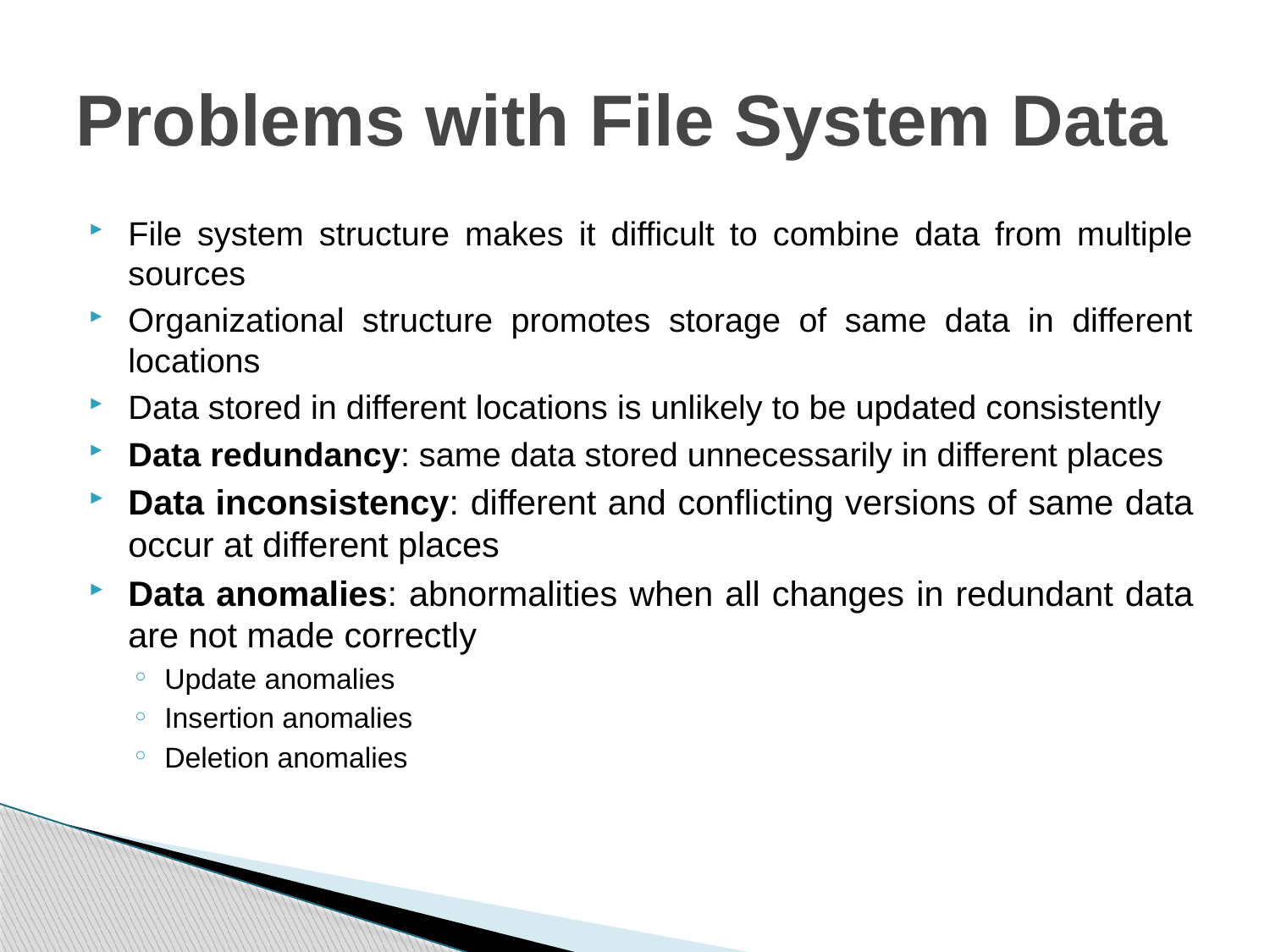

# Problems with File System Data
File system structure makes it difficult to combine data from multiple sources
Organizational structure promotes storage of same data in different locations
Data stored in different locations is unlikely to be updated consistently
Data redundancy: same data stored unnecessarily in different places
Data inconsistency: different and conflicting versions of same data occur at different places
Data anomalies: abnormalities when all changes in redundant data are not made correctly
Update anomalies
Insertion anomalies
Deletion anomalies